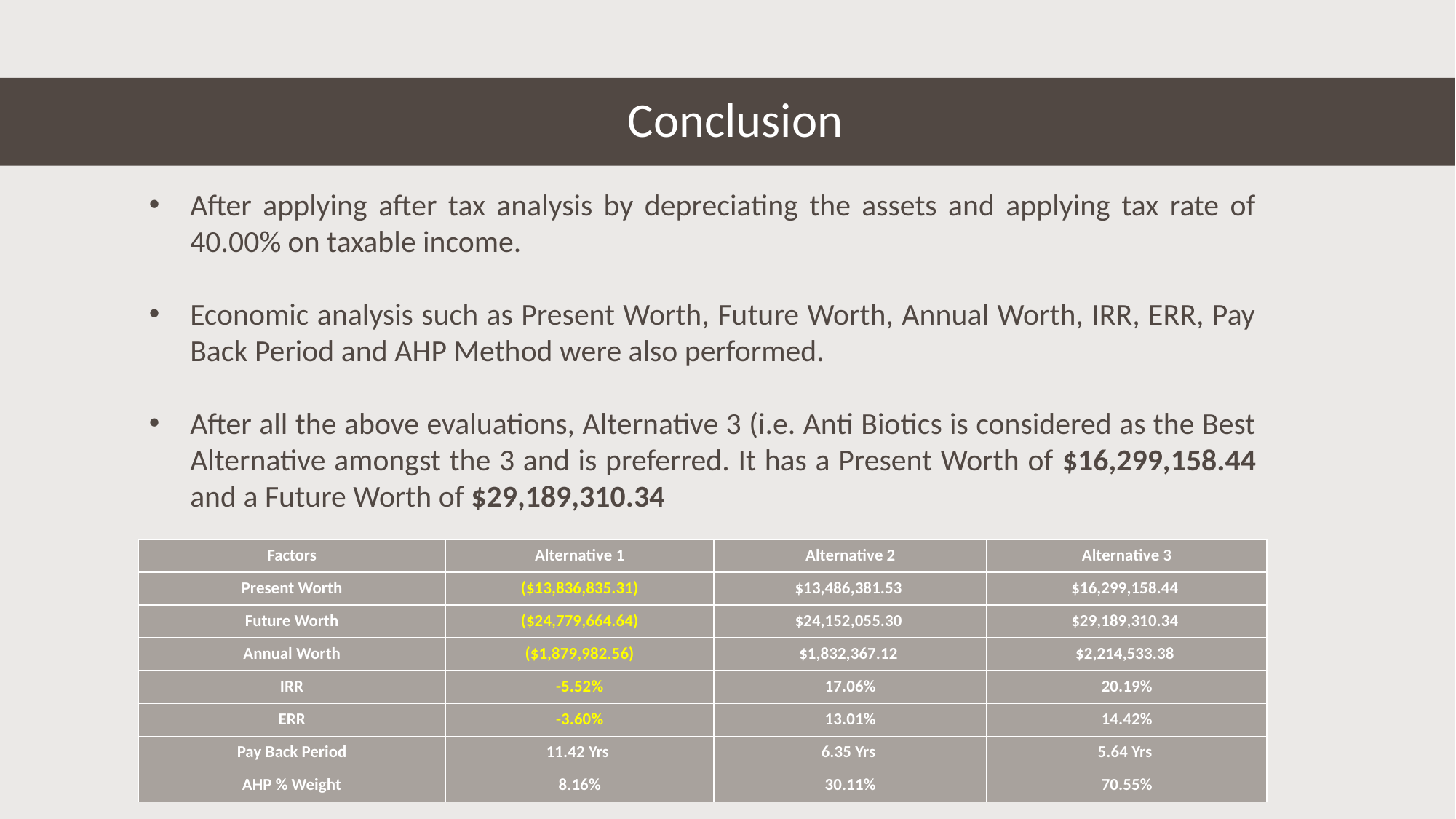

Conclusion

After applying after tax analysis by depreciating the assets and applying tax rate of 40.00% on taxable income.

Economic analysis such as Present Worth, Future Worth, Annual Worth, IRR, ERR, Pay Back Period and AHP Method were also performed.

After all the above evaluations, Alternative 3 (i.e. Anti Biotics is considered as the Best Alternative amongst the 3 and is preferred. It has a Present Worth of $16,299,158.44 and a Future Worth of $29,189,310.34

| Factors | Alternative 1 | Alternative 2 | Alternative 3 |
| --- | --- | --- | --- |
| Present Worth | ($13,836,835.31) | $13,486,381.53 | $16,299,158.44 |
| Future Worth | ($24,779,664.64) | $24,152,055.30 | $29,189,310.34 |
| Annual Worth | ($1,879,982.56) | $1,832,367.12 | $2,214,533.38 |
| IRR | -5.52% | 17.06% | 20.19% |
| ERR | -3.60% | 13.01% | 14.42% |
| Pay Back Period | 11.42 Yrs | 6.35 Yrs | 5.64 Yrs |
| AHP % Weight | 8.16% | 30.11% | 70.55% |